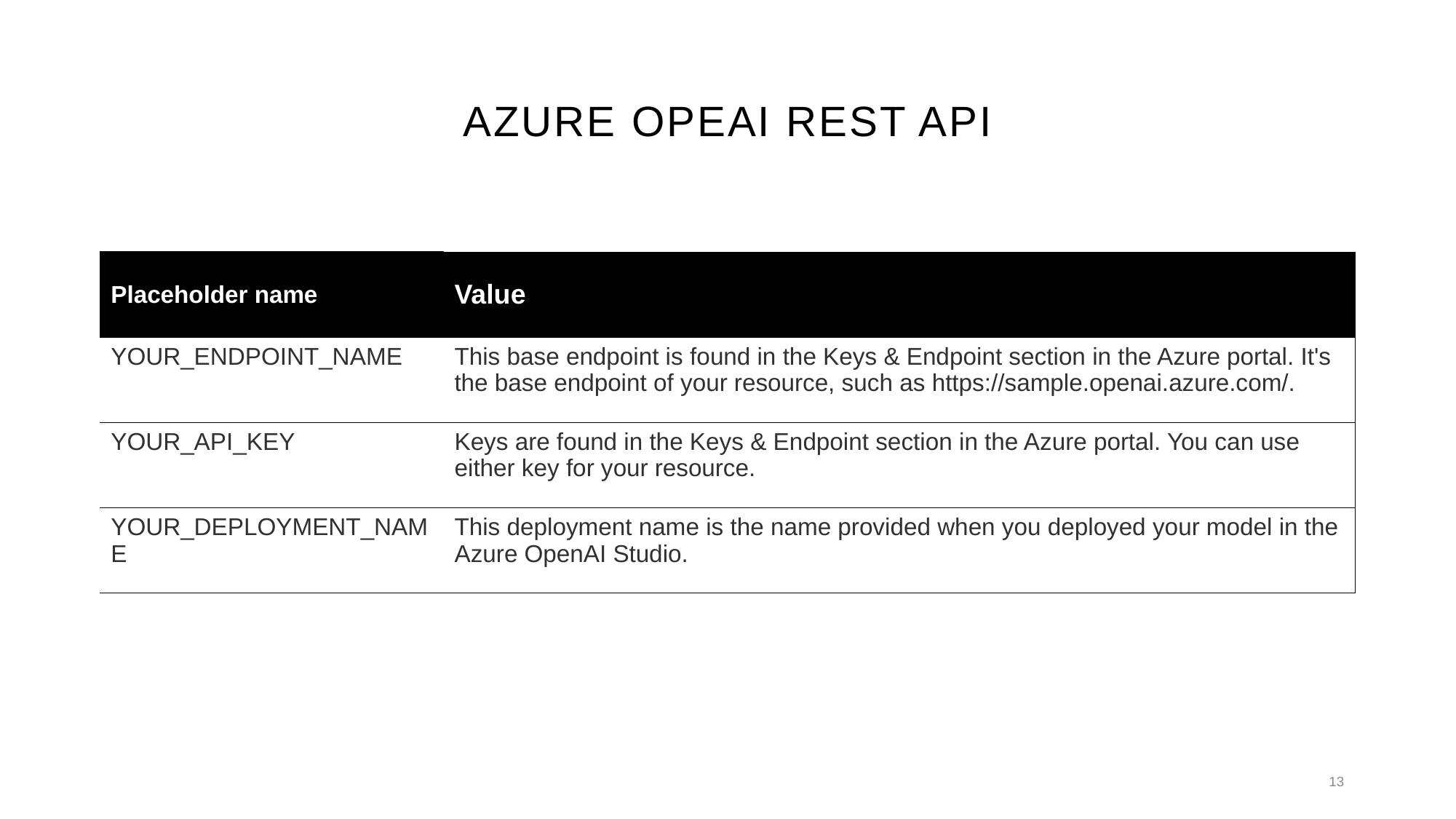

# Azure OpeAI Rest API
| ​Placeholder name | Value |
| --- | --- |
| YOUR\_ENDPOINT\_NAME | This base endpoint is found in the Keys & Endpoint section in the Azure portal. It's the base endpoint of your resource, such as https://sample.openai.azure.com/. |
| YOUR\_API\_KEY | Keys are found in the Keys & Endpoint section in the Azure portal. You can use either key for your resource. |
| YOUR\_DEPLOYMENT\_NAME | This deployment name is the name provided when you deployed your model in the Azure OpenAI Studio. |
13